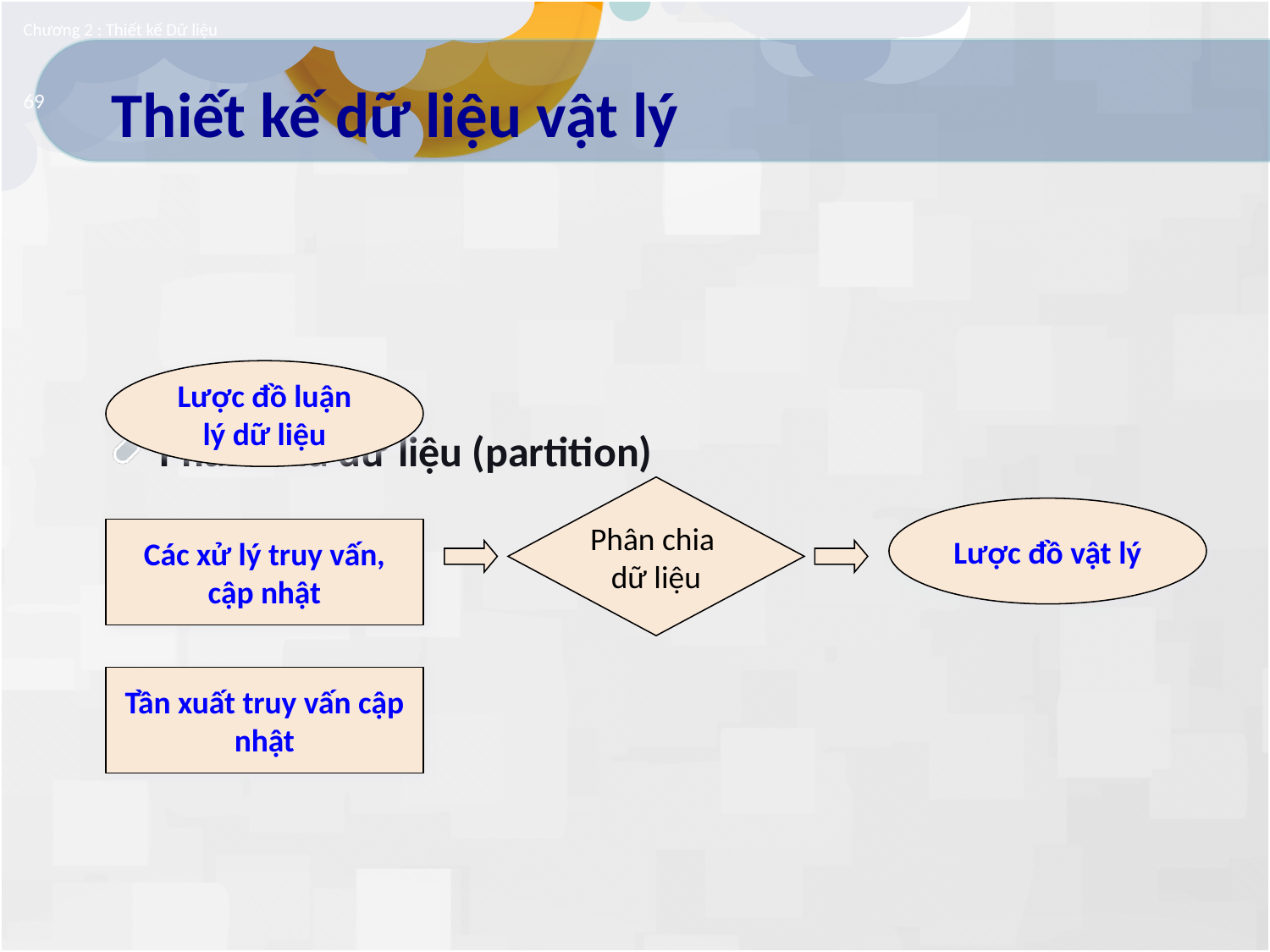

Chương 2 : Thiết kế Dữ liệu
# Thiết kế dữ liệu vật lý
69
Phân chia dữ liệu (partition)
Lược đồ luận lý dữ liệu
Phân chia
dữ liệu
Lược đồ vật lý
Các xử lý truy vấn, cập nhật

Tần xuất truy vấn cập nhật